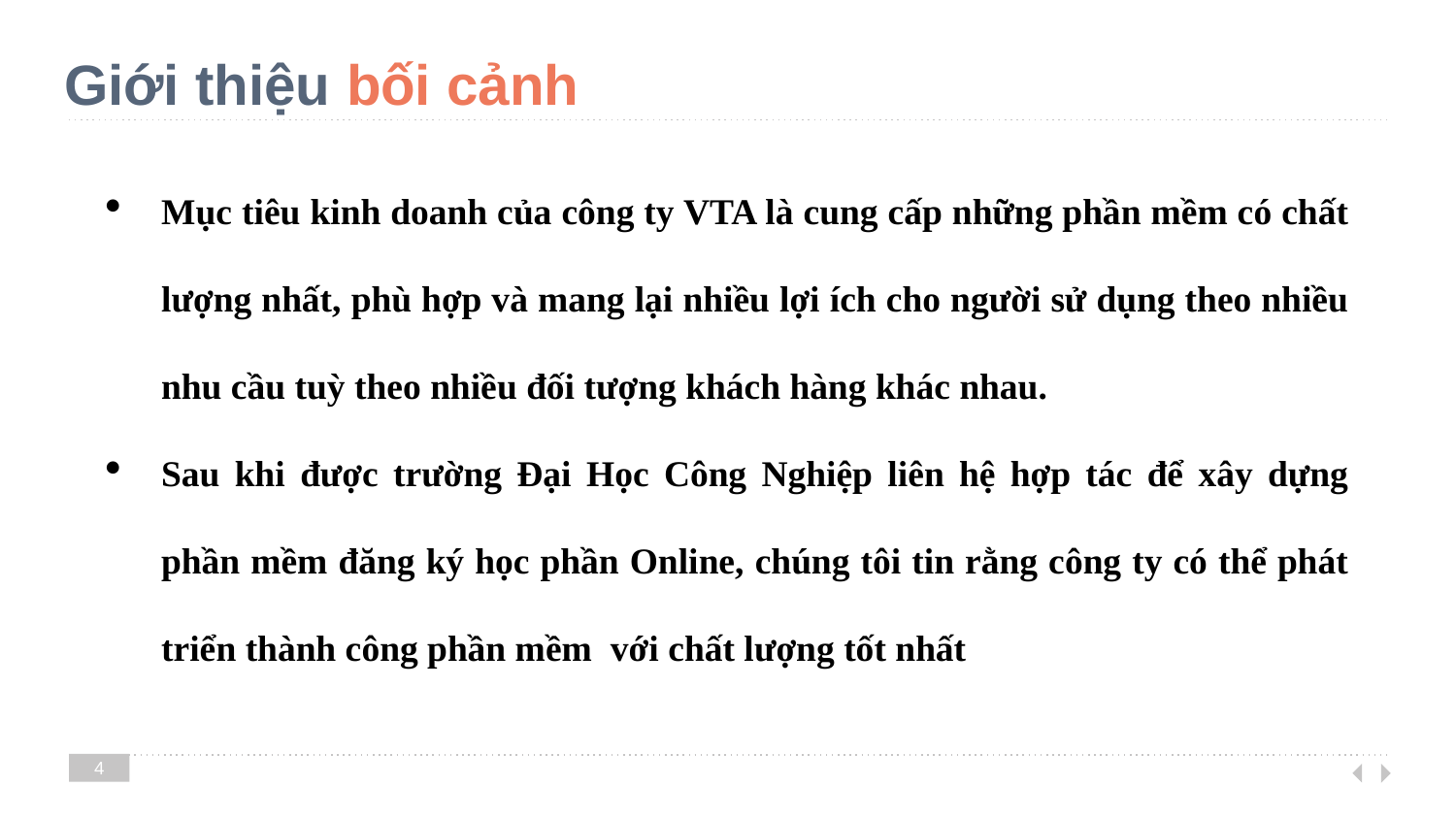

# Giới thiệu bối cảnh
Mục tiêu kinh doanh của công ty VTA là cung cấp những phần mềm có chất lượng nhất, phù hợp và mang lại nhiều lợi ích cho người sử dụng theo nhiều nhu cầu tuỳ theo nhiều đối tượng khách hàng khác nhau.
Sau khi được trường Đại Học Công Nghiệp liên hệ hợp tác để xây dựng phần mềm đăng ký học phần Online, chúng tôi tin rằng công ty có thể phát triển thành công phần mềm  với chất lượng tốt nhất
4